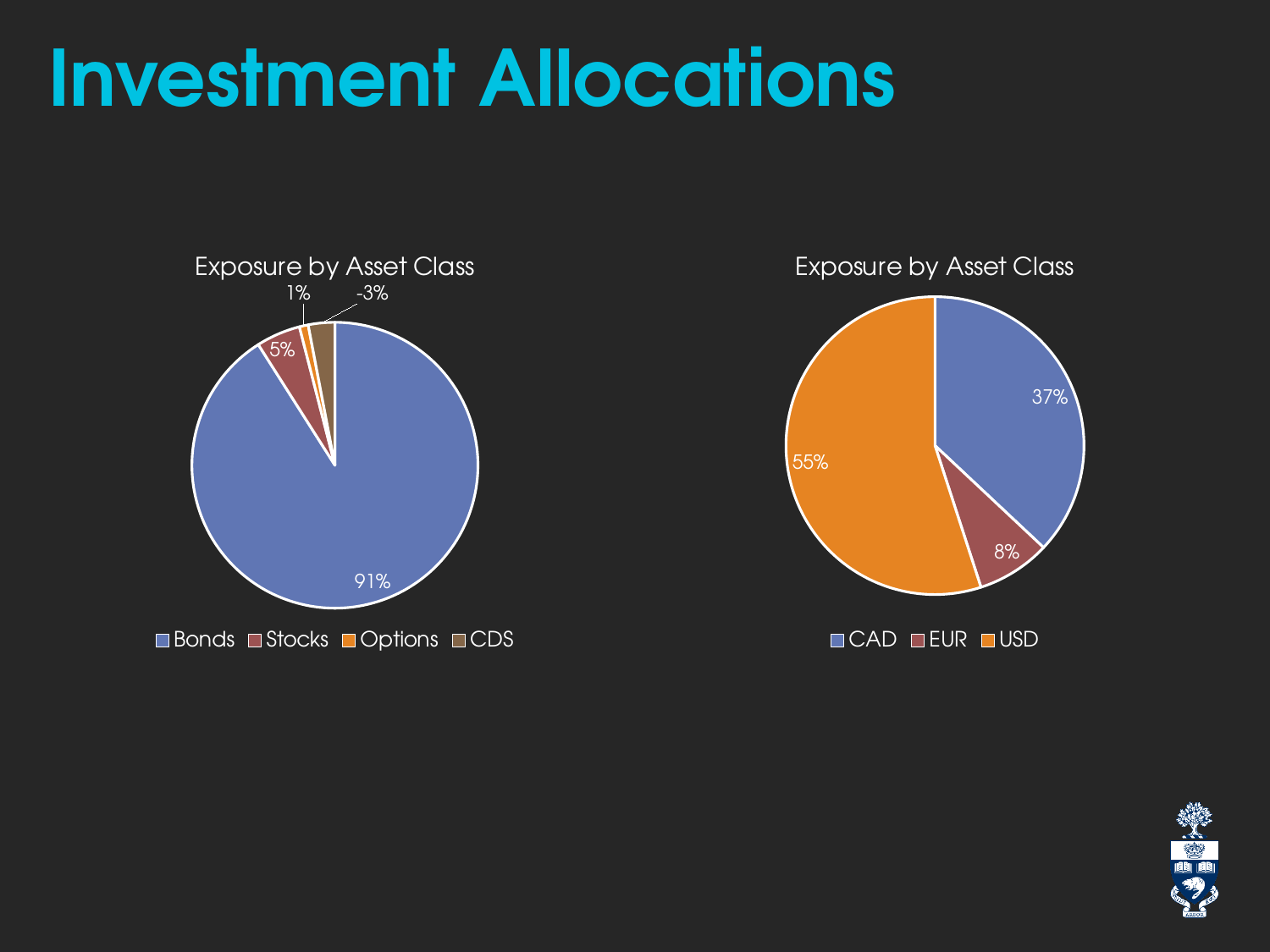

# Investment Allocations

### Chart: Exposure by Asset Class

| Category |  |
|---|---|
| Bonds | 0.91 |
| Stocks | 0.05 |
| Options | 0.01 |
| CDS | -0.03 |

### Chart: Exposure by Asset Class

| Category |  |
|---|---|
| CAD | 0.37 |
| EUR | 0.08 |
| USD | 0.55 |